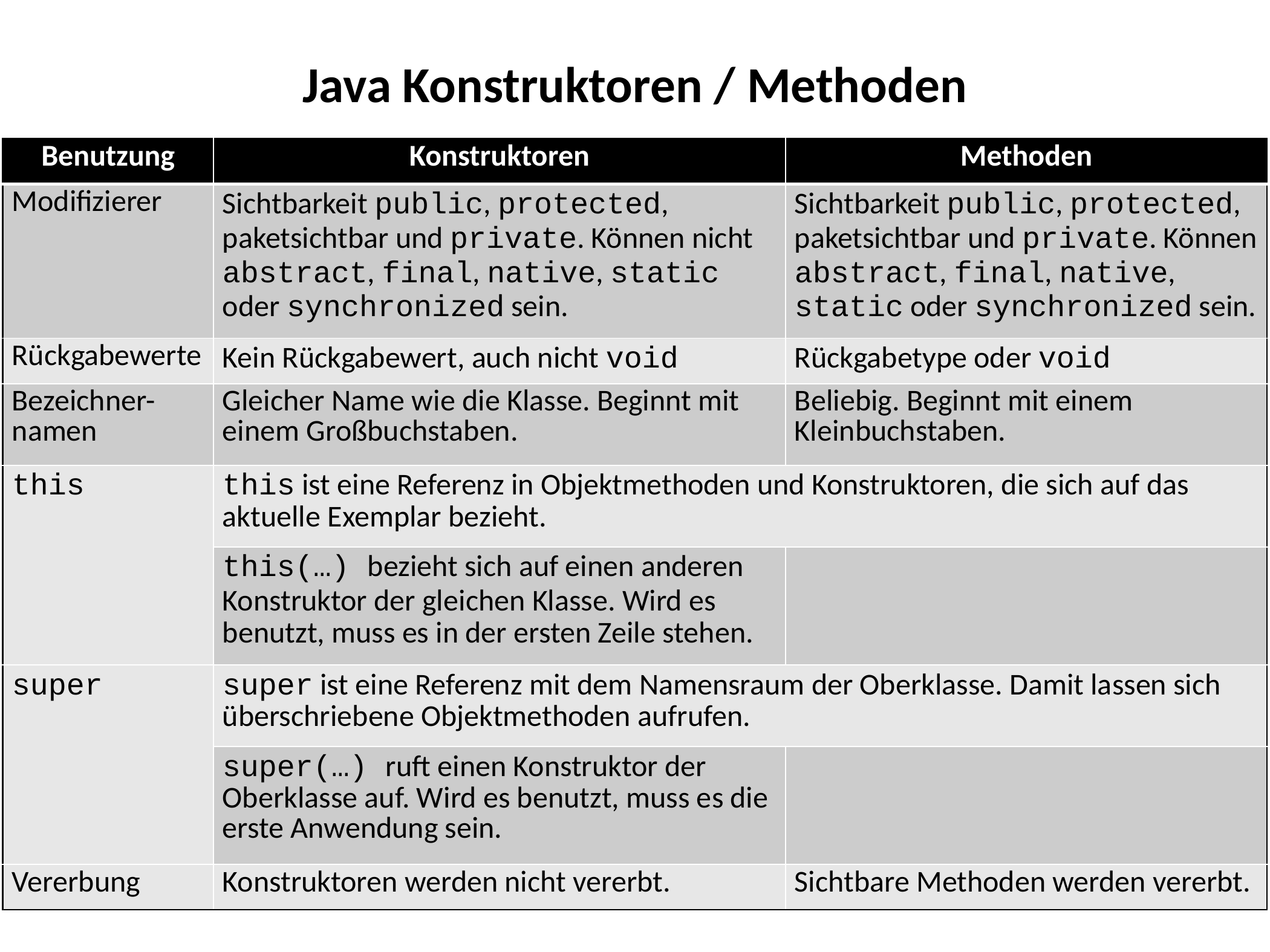

Java Konstruktoren / Methoden
| Benutzung | Konstruktoren | Methoden |
| --- | --- | --- |
| Modifizierer | Sichtbarkeit public, protected, paketsichtbar und private. Können nicht abstract, final, native, static oder synchronized sein. | Sichtbarkeit public, protected, paketsichtbar und private. Können abstract, final, native, static oder synchronized sein. |
| Rückgabewerte | Kein Rückgabewert, auch nicht void | Rückgabetype oder void |
| Bezeichner-namen | Gleicher Name wie die Klasse. Beginnt mit einem Großbuchstaben. | Beliebig. Beginnt mit einem Kleinbuchstaben. |
| this | this ist eine Referenz in Objektmethoden und Konstruktoren, die sich auf das aktuelle Exemplar bezieht. |  |
|  | this(…) bezieht sich auf einen anderen Konstruktor der gleichen Klasse. Wird es benutzt, muss es in der ersten Zeile stehen. |  |
| super | super ist eine Referenz mit dem Namensraum der Oberklasse. Damit lassen sich überschriebene Objektmethoden aufrufen. |  |
|  | super(…) ruft einen Konstruktor der Oberklasse auf. Wird es benutzt, muss es die erste Anwendung sein. |  |
| Vererbung | Konstruktoren werden nicht vererbt. | Sichtbare Methoden werden vererbt. |